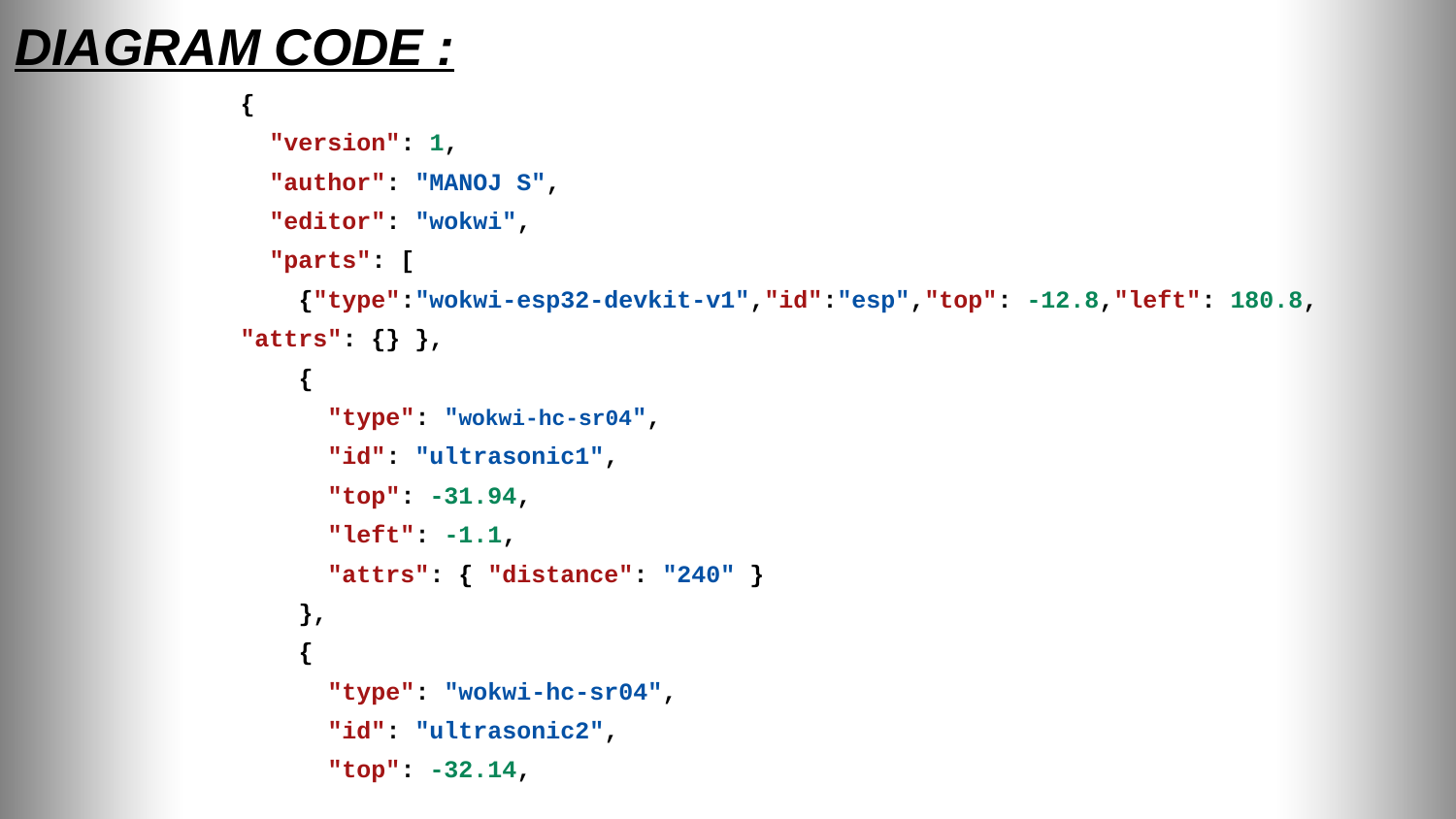

# DIAGRAM CODE :
{
  "version": 1,
  "author": "MANOJ S",
  "editor": "wokwi",
  "parts": [
    {"type":"wokwi-esp32-devkit-v1","id":"esp","top": -12.8,"left": 180.8, "attrs": {} },
    {
      "type": "wokwi-hc-sr04",
      "id": "ultrasonic1",
      "top": -31.94,
      "left": -1.1,
      "attrs": { "distance": "240" }
    },
    {
      "type": "wokwi-hc-sr04",
      "id": "ultrasonic2",
      "top": -32.14,